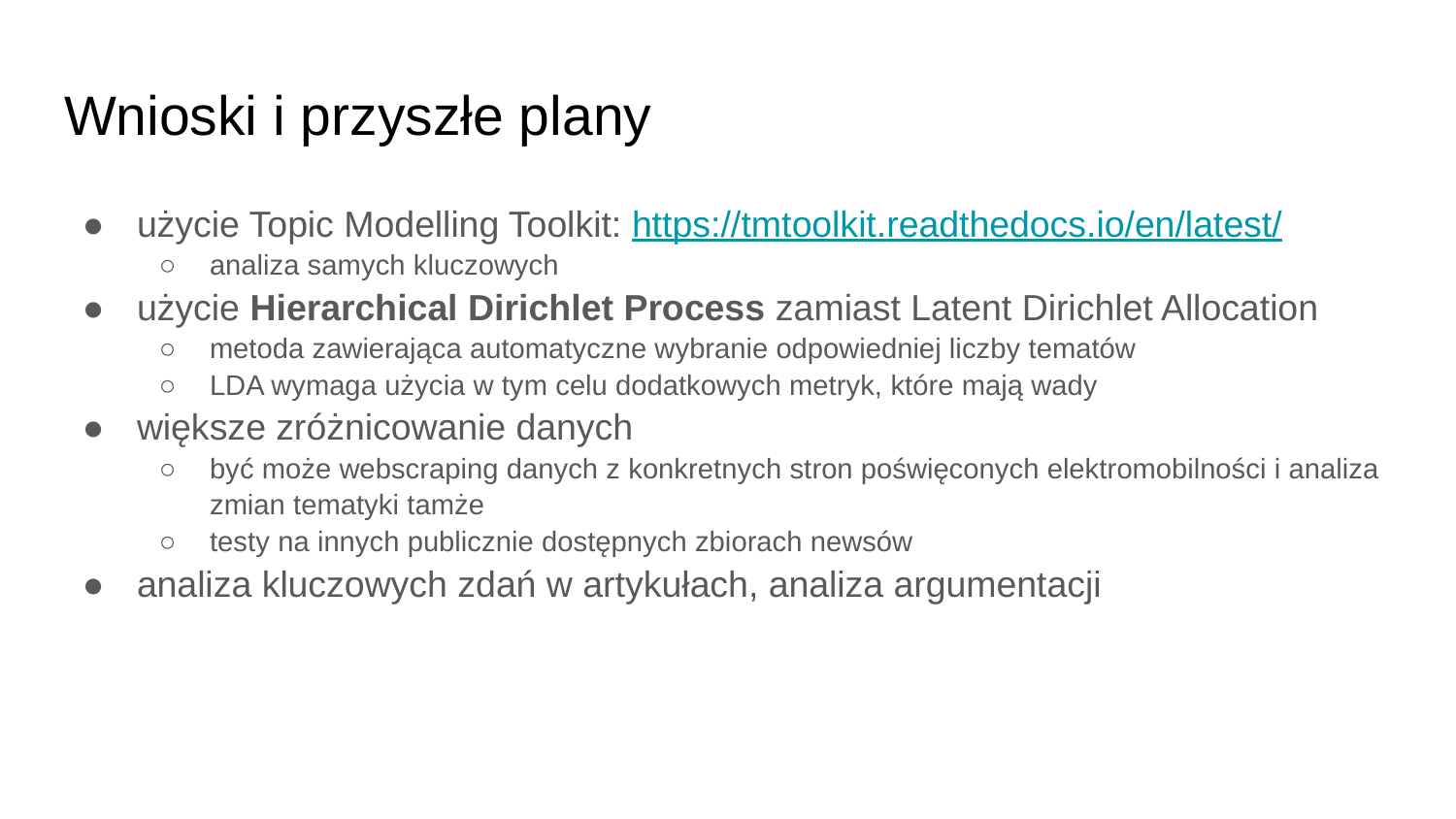

# Wnioski i przyszłe plany
użycie Topic Modelling Toolkit: https://tmtoolkit.readthedocs.io/en/latest/
analiza samych kluczowych
użycie Hierarchical Dirichlet Process zamiast Latent Dirichlet Allocation
metoda zawierająca automatyczne wybranie odpowiedniej liczby tematów
LDA wymaga użycia w tym celu dodatkowych metryk, które mają wady
większe zróżnicowanie danych
być może webscraping danych z konkretnych stron poświęconych elektromobilności i analiza zmian tematyki tamże
testy na innych publicznie dostępnych zbiorach newsów
analiza kluczowych zdań w artykułach, analiza argumentacji